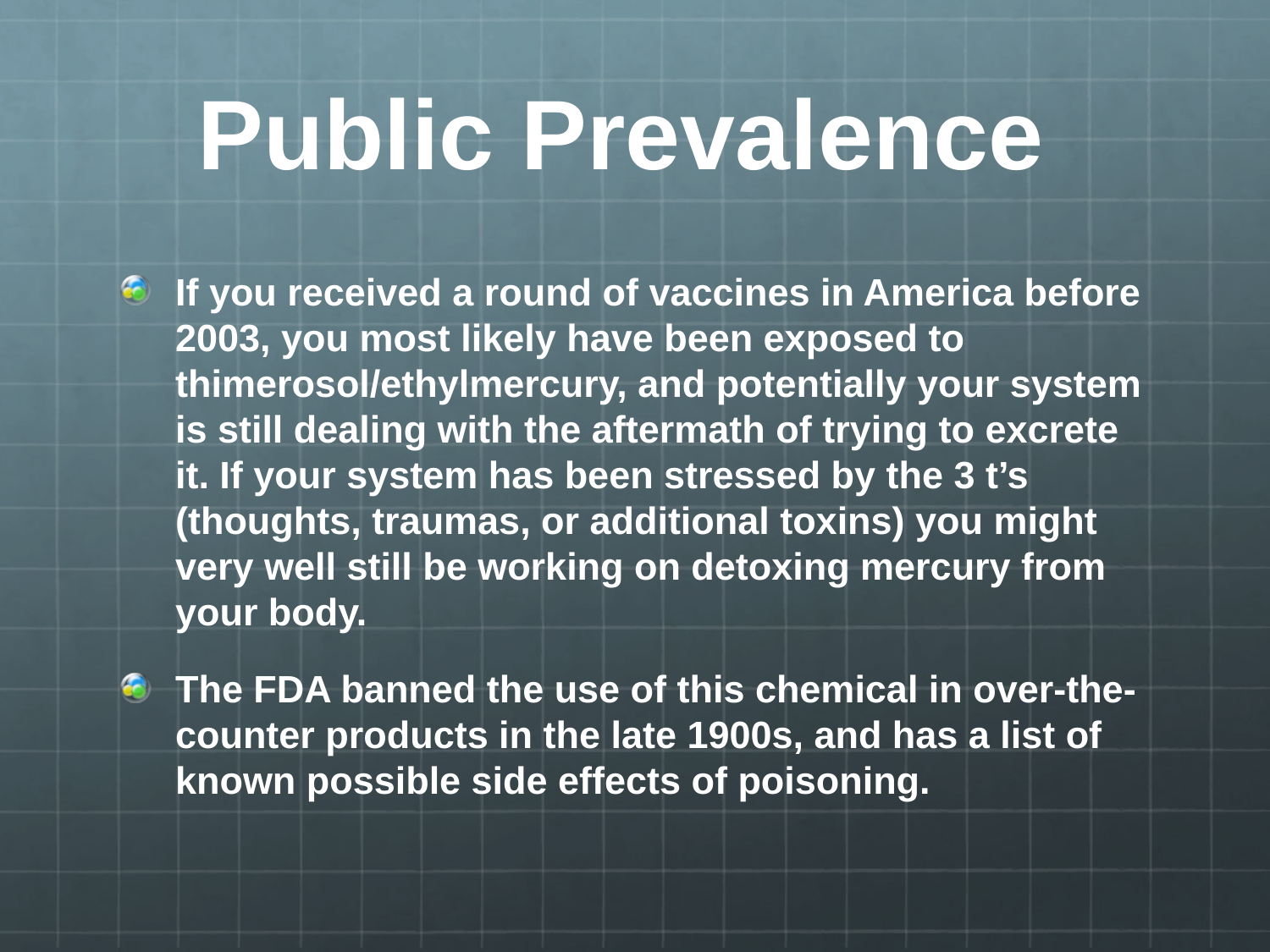

# Public Prevalence
If you received a round of vaccines in America before 2003, you most likely have been exposed to thimerosol/ethylmercury, and potentially your system is still dealing with the aftermath of trying to excrete it. If your system has been stressed by the 3 t’s (thoughts, traumas, or additional toxins) you might very well still be working on detoxing mercury from your body.
The FDA banned the use of this chemical in over-the-counter products in the late 1900s, and has a list of known possible side effects of poisoning.